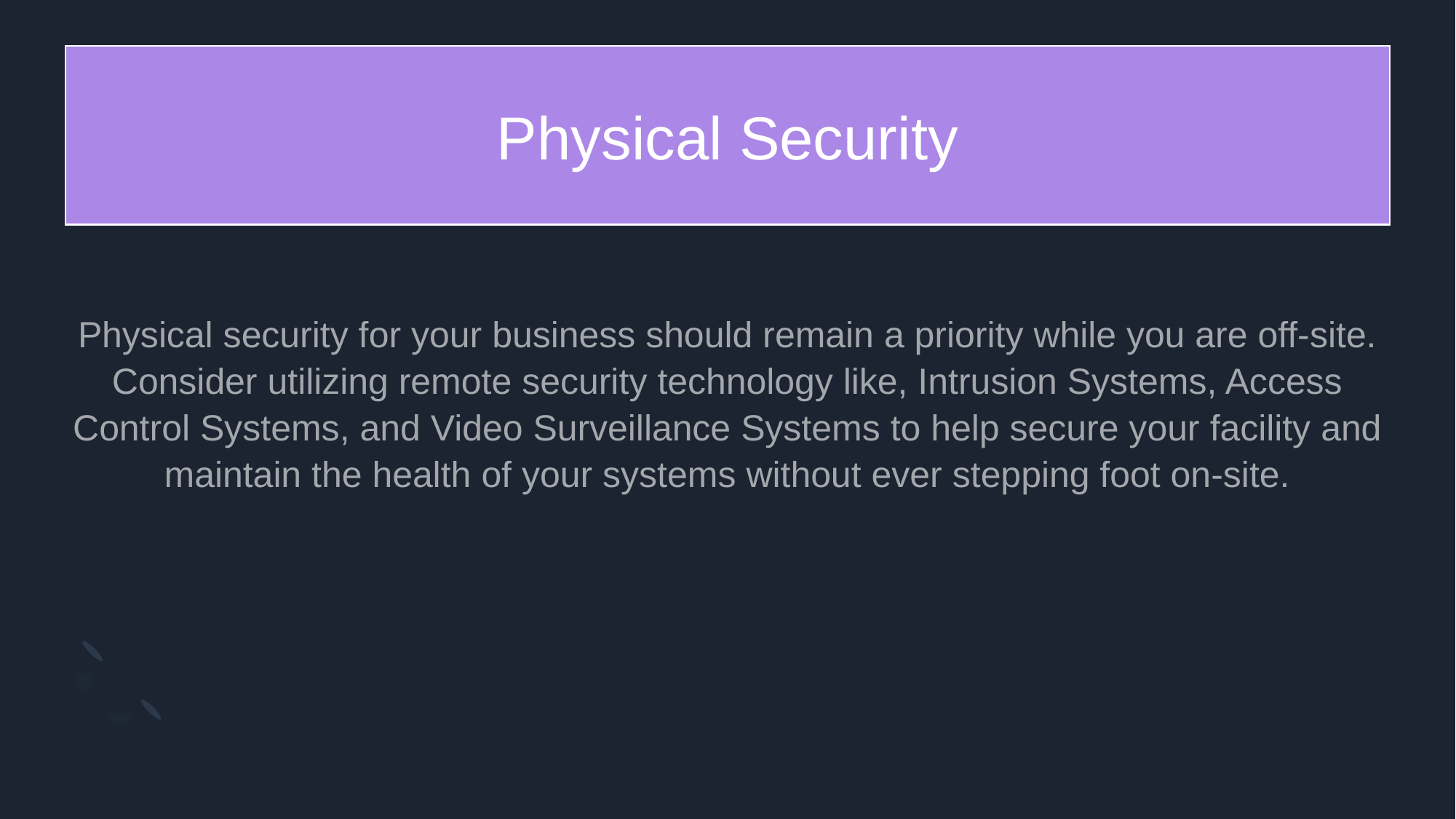

# Physical Security

Physical security for your business should remain a priority while you are off-site. Consider utilizing remote security technology like, Intrusion Systems, Access Control Systems, and Video Surveillance Systems to help secure your facility and maintain the health of your systems without ever stepping foot on-site.